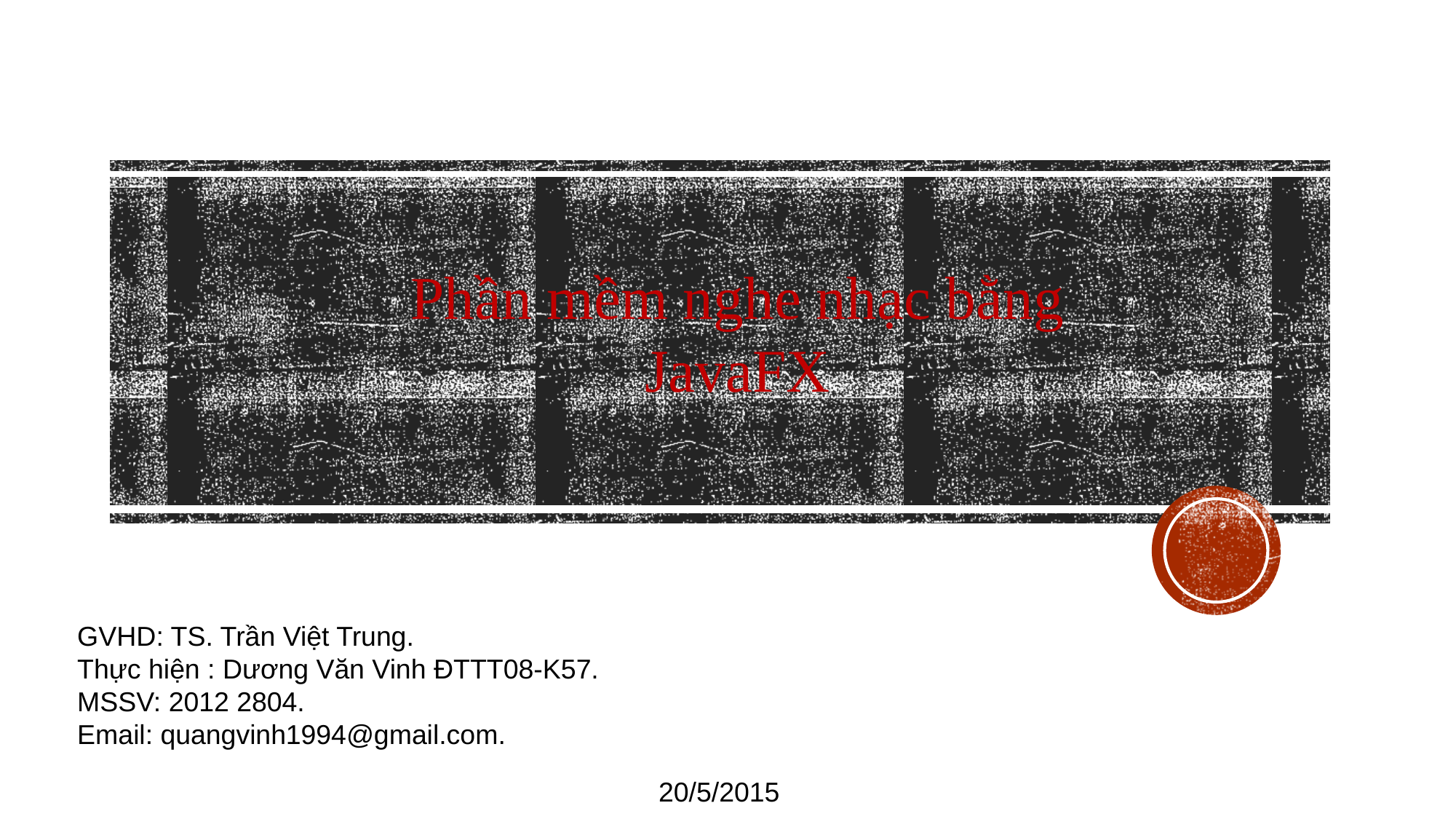

Phần mềm nghe nhạc bằng JavaFX
GVHD: TS. Trần Việt Trung.
Thực hiện : Dương Văn Vinh ĐTTT08-K57.
MSSV: 2012 2804.
Email: quangvinh1994@gmail.com.
20/5/2015